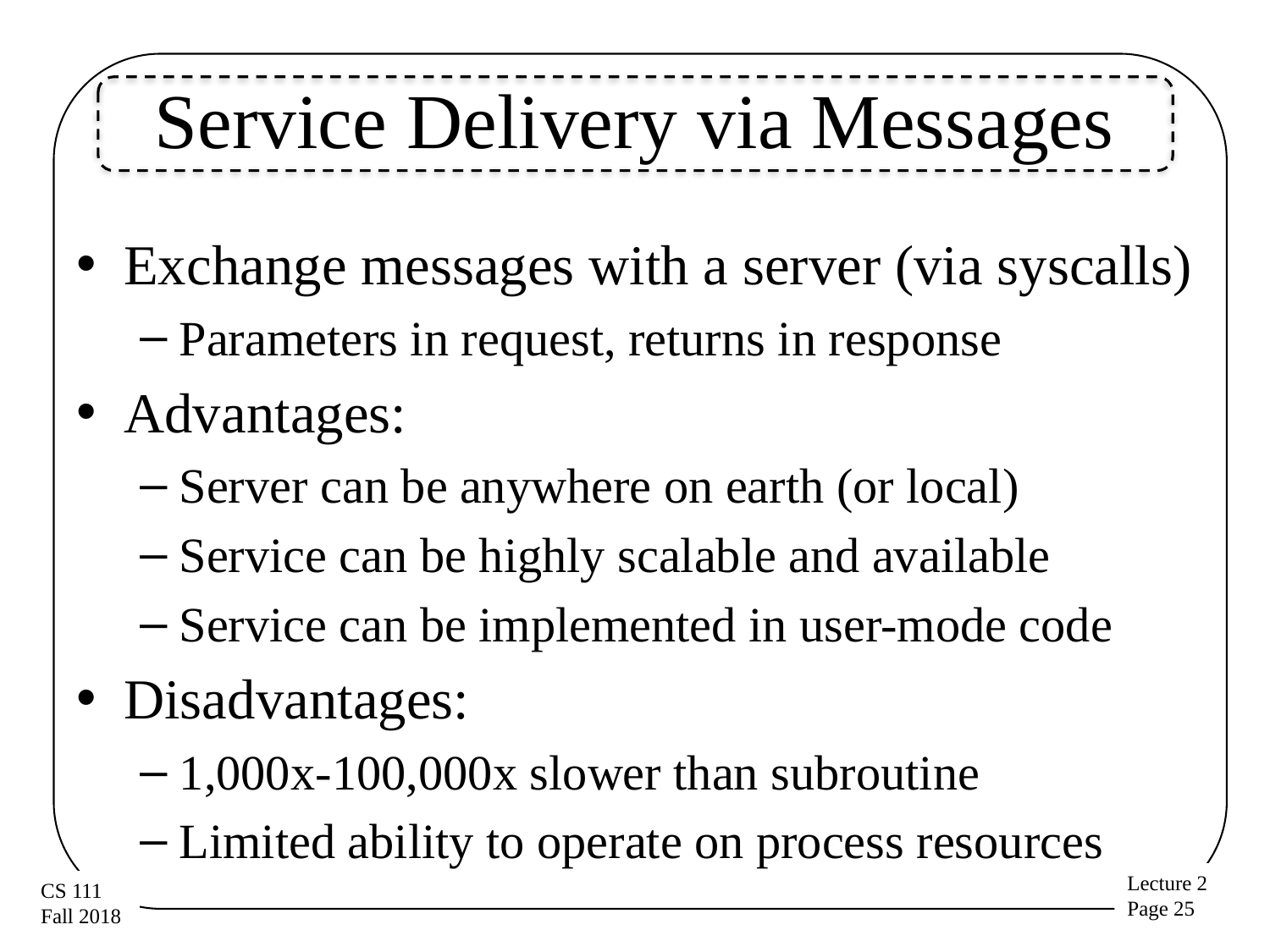

# Service Delivery via Messages

Exchange messages with a server (via syscalls)
Parameters in request, returns in response
Advantages:
Server can be anywhere on earth (or local)
Service can be highly scalable and available
Service can be implemented in user-mode code
Disadvantages:
1,000x-100,000x slower than subroutine
Limited ability to operate on process resources